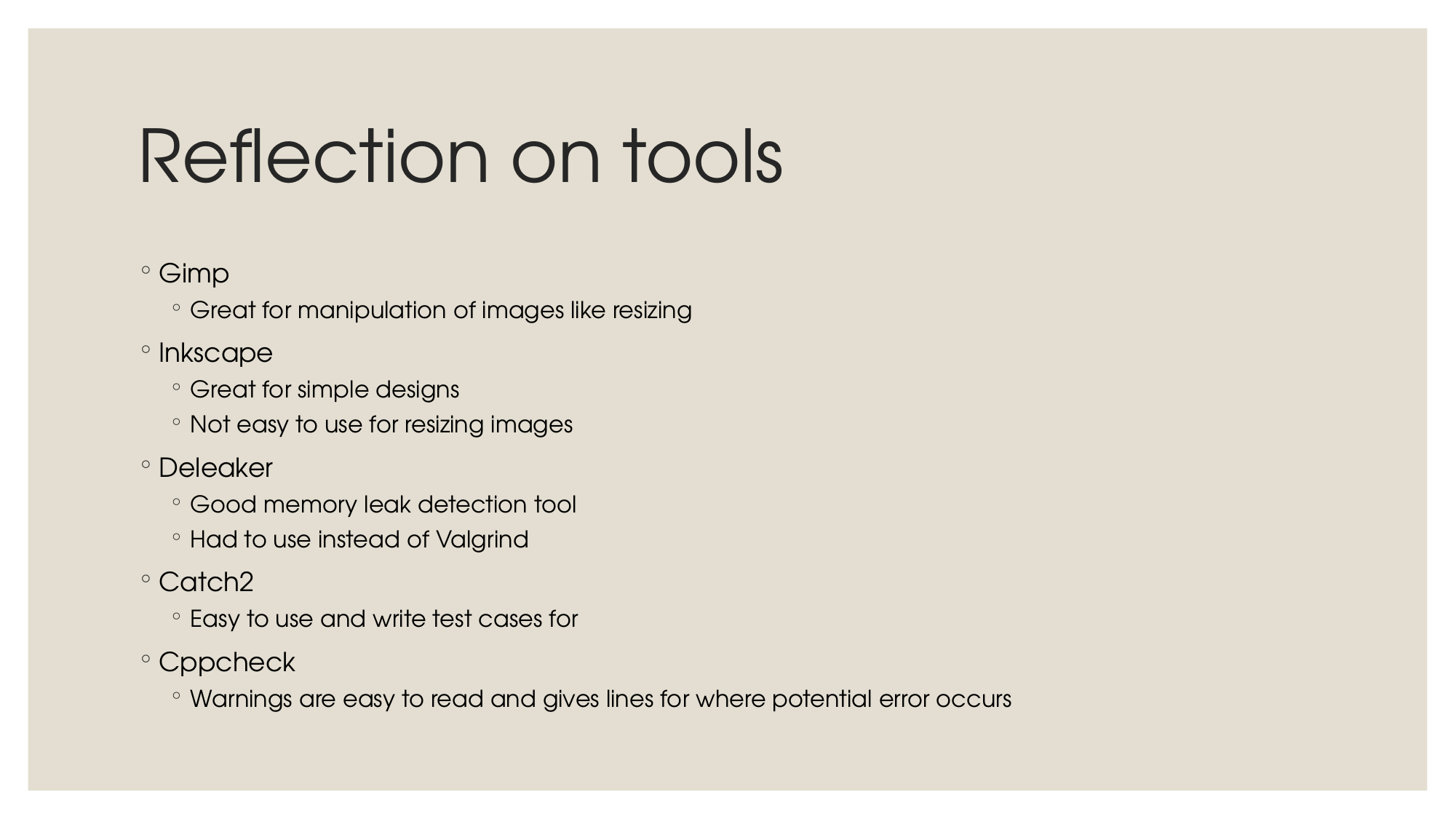

# Reflection on tools
Gimp
Great for manipulation of images like resizing
Inkscape
Great for simple designs
Not easy to use for resizing images
Deleaker
Good memory leak detection tool
Had to use instead of Valgrind
Catch2
Easy to use and write test cases for
Cppcheck
Warnings are easy to read and gives lines for where potential error occurs